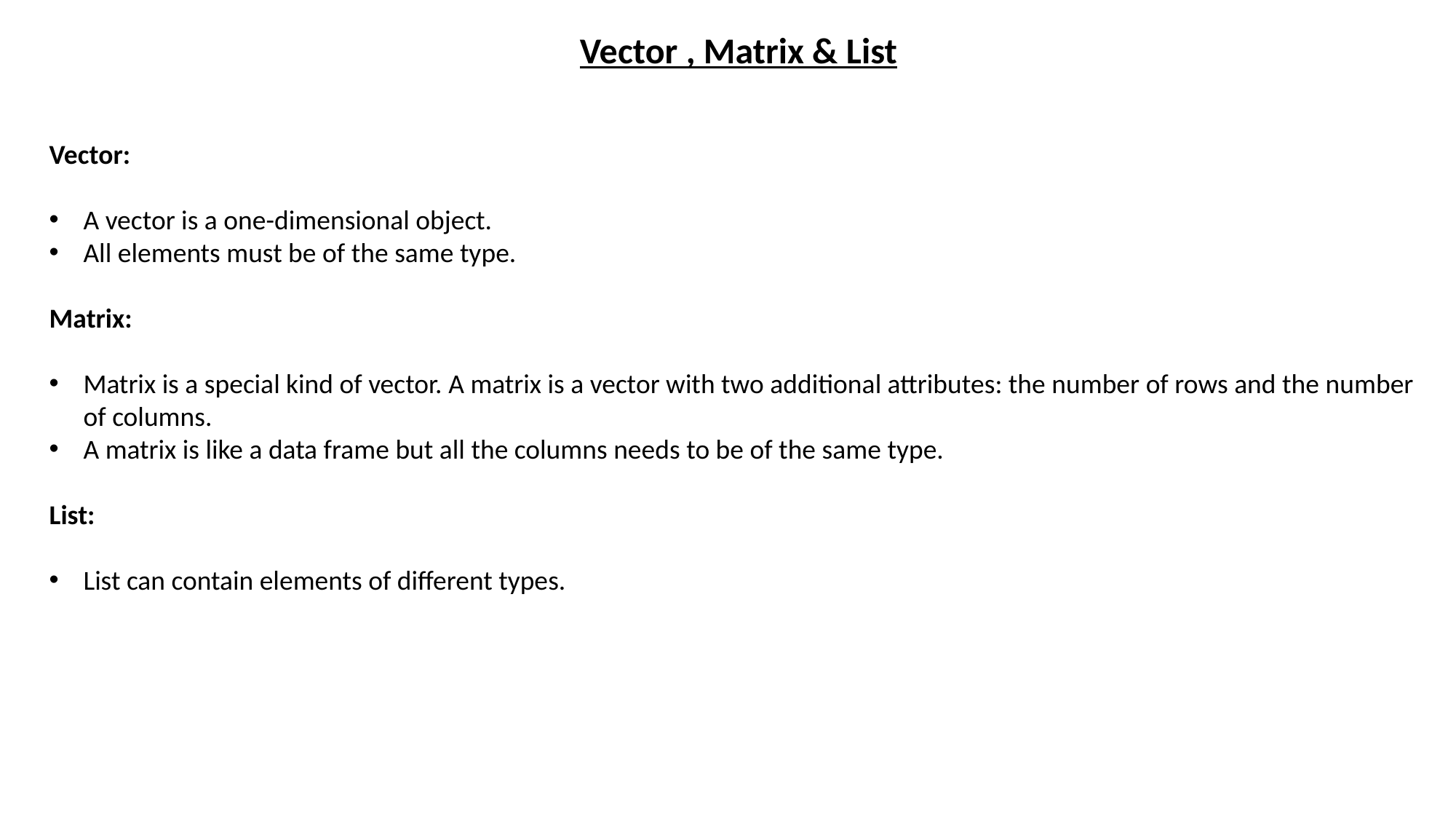

Vector , Matrix & List

Vector:

A vector is a one-dimensional object.
All elements must be of the same type.

Matrix:

Matrix is a special kind of vector. A matrix is a vector with two additional attributes: the number of rows and the number of columns.
A matrix is like a data frame but all the columns needs to be of the same type.

List:

List can contain elements of different types.